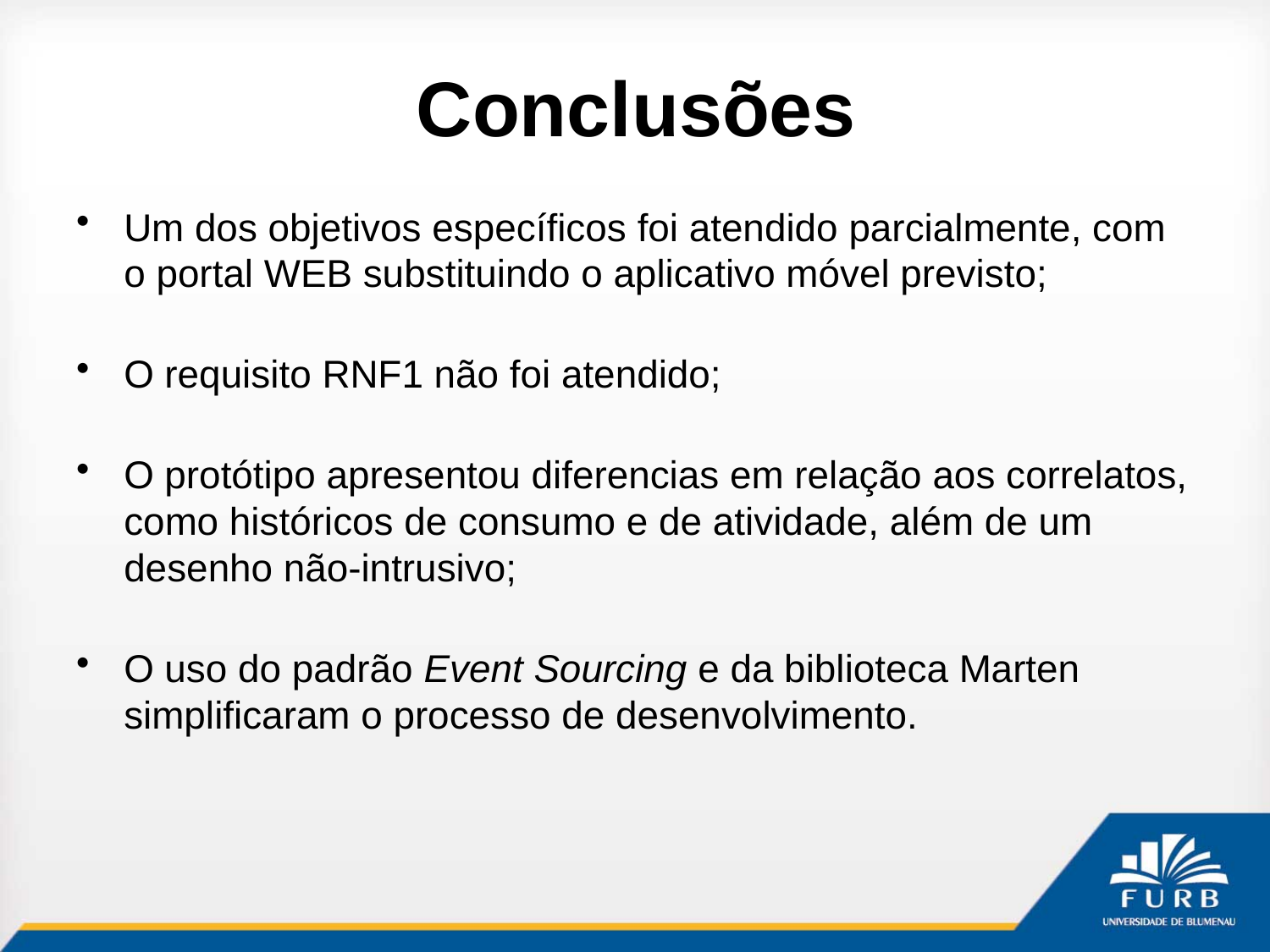

# Conclusões
Um dos objetivos específicos foi atendido parcialmente, com o portal WEB substituindo o aplicativo móvel previsto;
O requisito RNF1 não foi atendido;
O protótipo apresentou diferencias em relação aos correlatos, como históricos de consumo e de atividade, além de um desenho não-intrusivo;
O uso do padrão Event Sourcing e da biblioteca Marten simplificaram o processo de desenvolvimento.